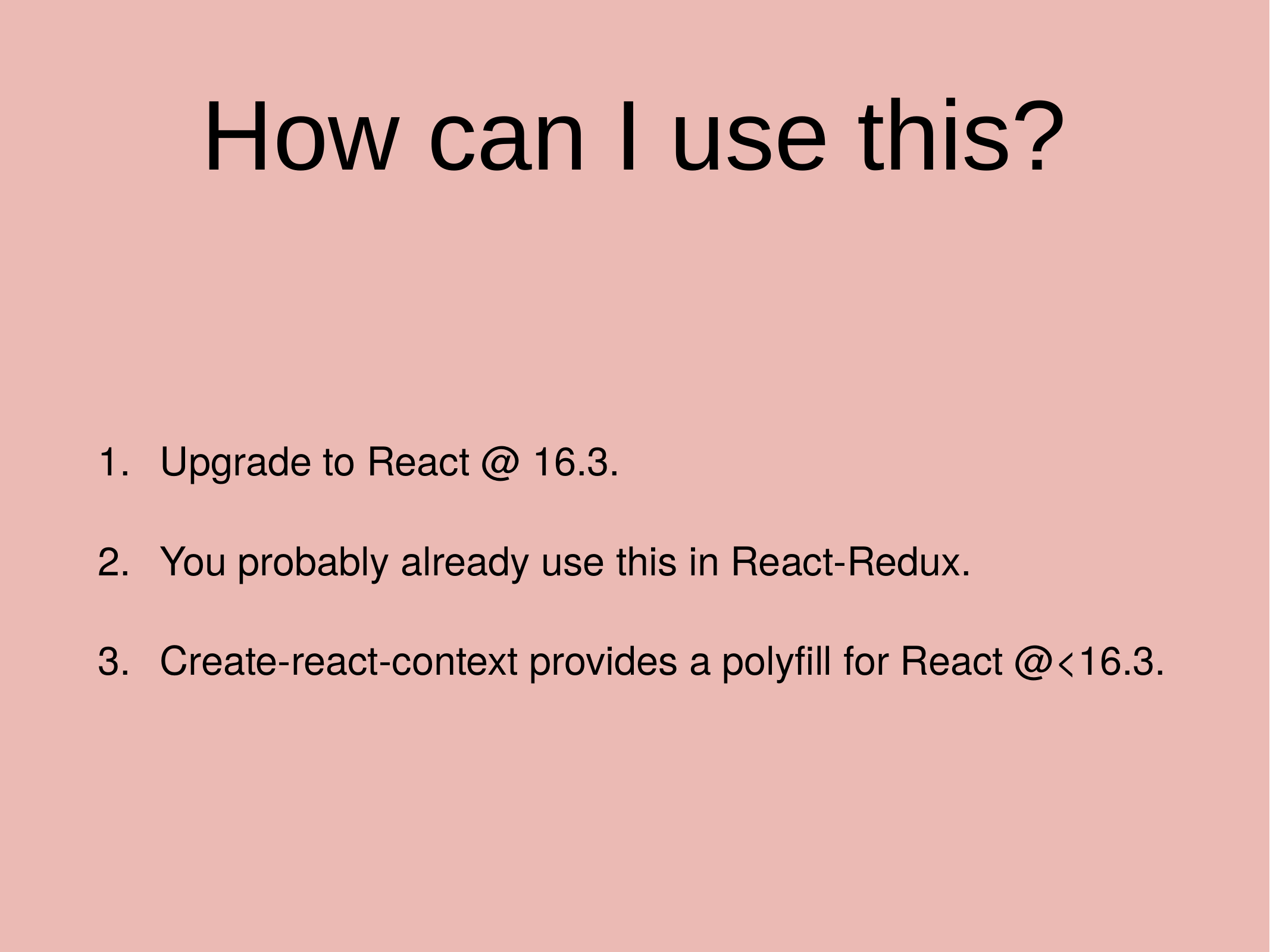

# How can I use this?
Upgrade to React @ 16.3.
You probably already use this in React-Redux.
Create-react-context provides a polyfill for React @<16.3.